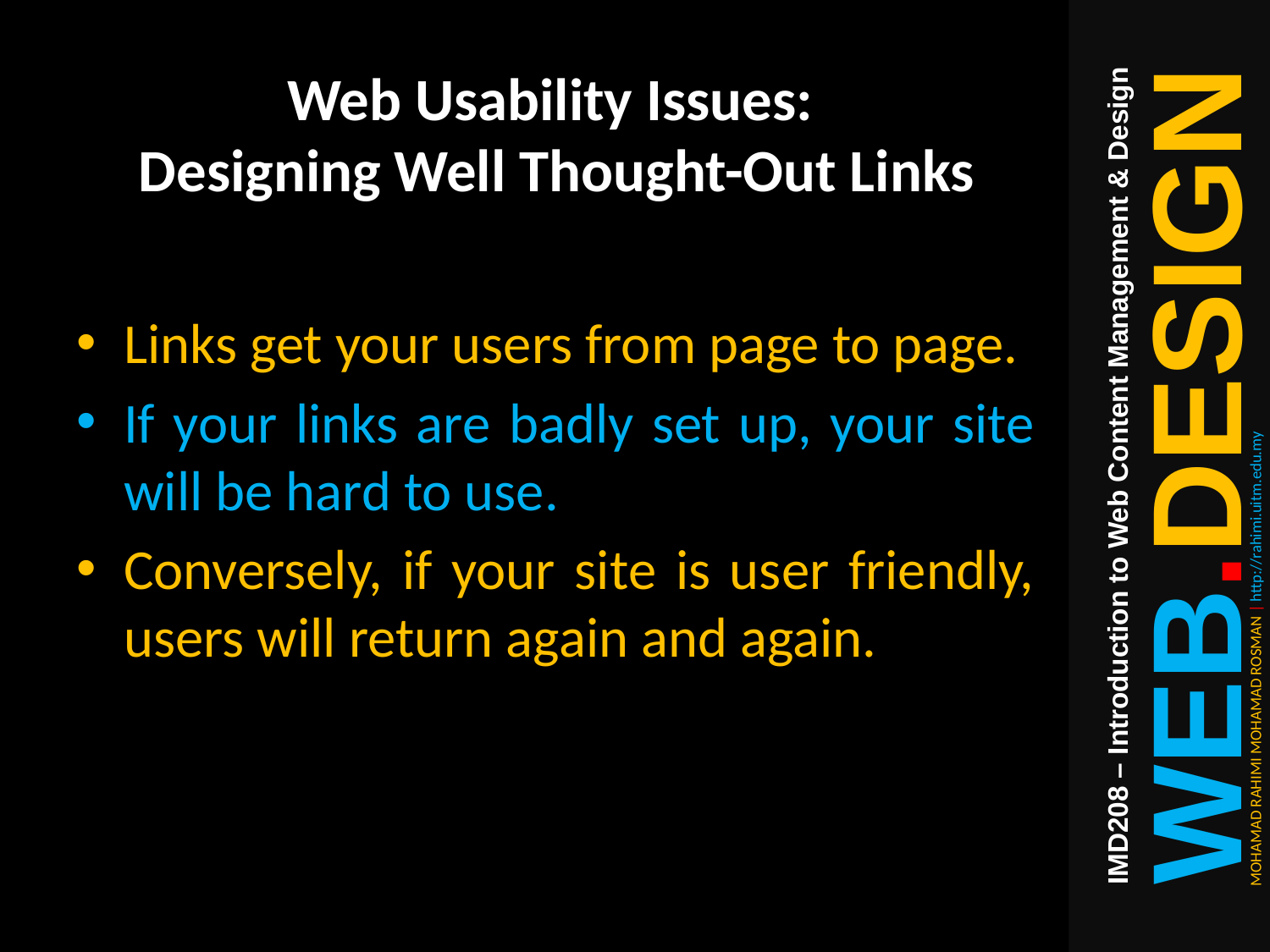

# Web Usability Issues: Designing Well Thought-Out Links

Links get your users from page to page.
If your links are badly set up, your site will be hard to use.
Conversely, if your site is user friendly, users will return again and again.